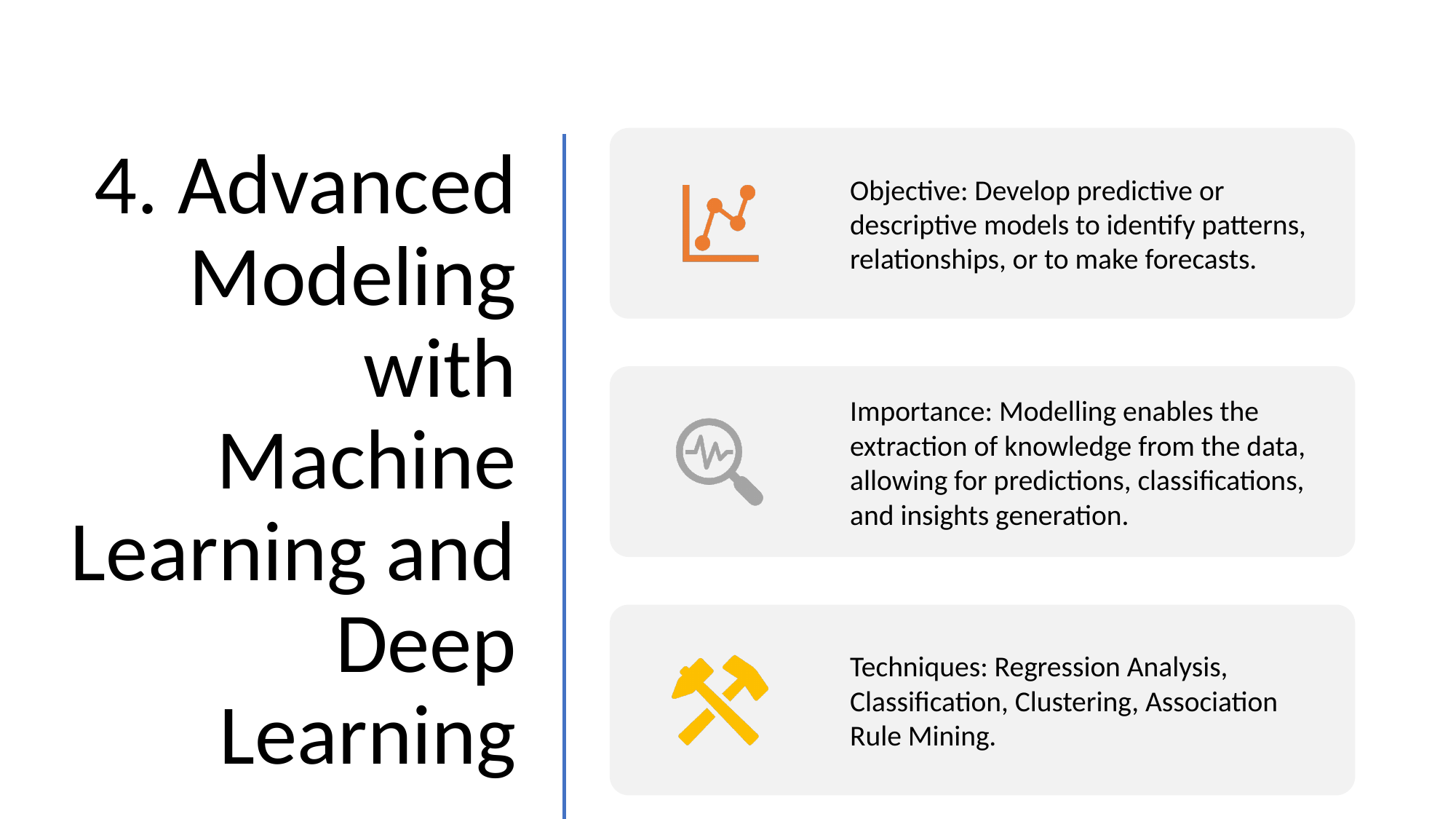

# 4. Advanced Modeling with Machine Learning and Deep Learning
Objective: Develop predictive or descriptive models to identify patterns, relationships, or to make forecasts.
Importance: Modelling enables the extraction of knowledge from the data, allowing for predictions, classifications, and insights generation.
Techniques: Regression Analysis, Classification, Clustering, Association Rule Mining.